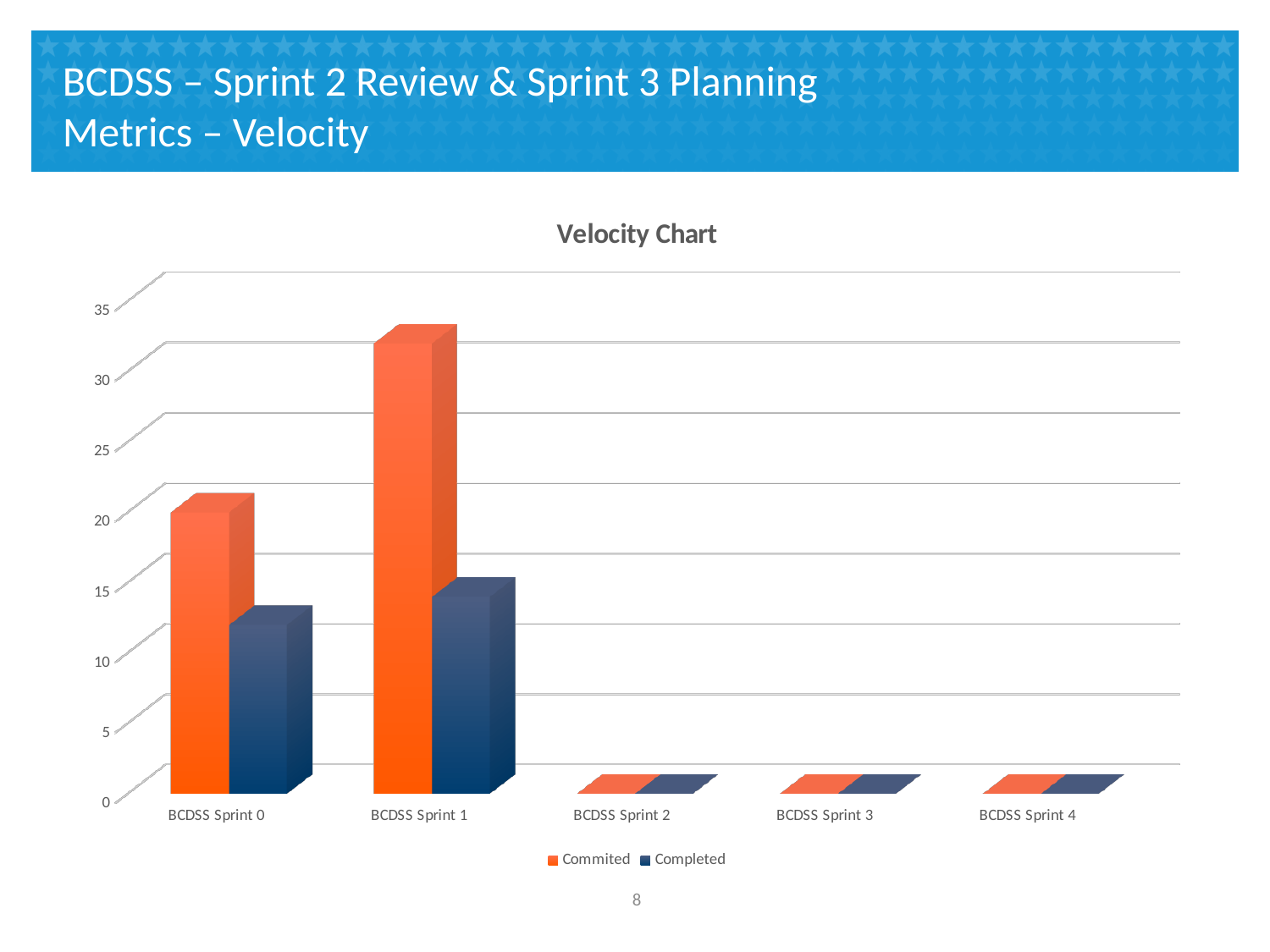

# BCDSS – Sprint 2 Review & Sprint 3 Planning Metrics – Velocity

[unsupported chart]

8